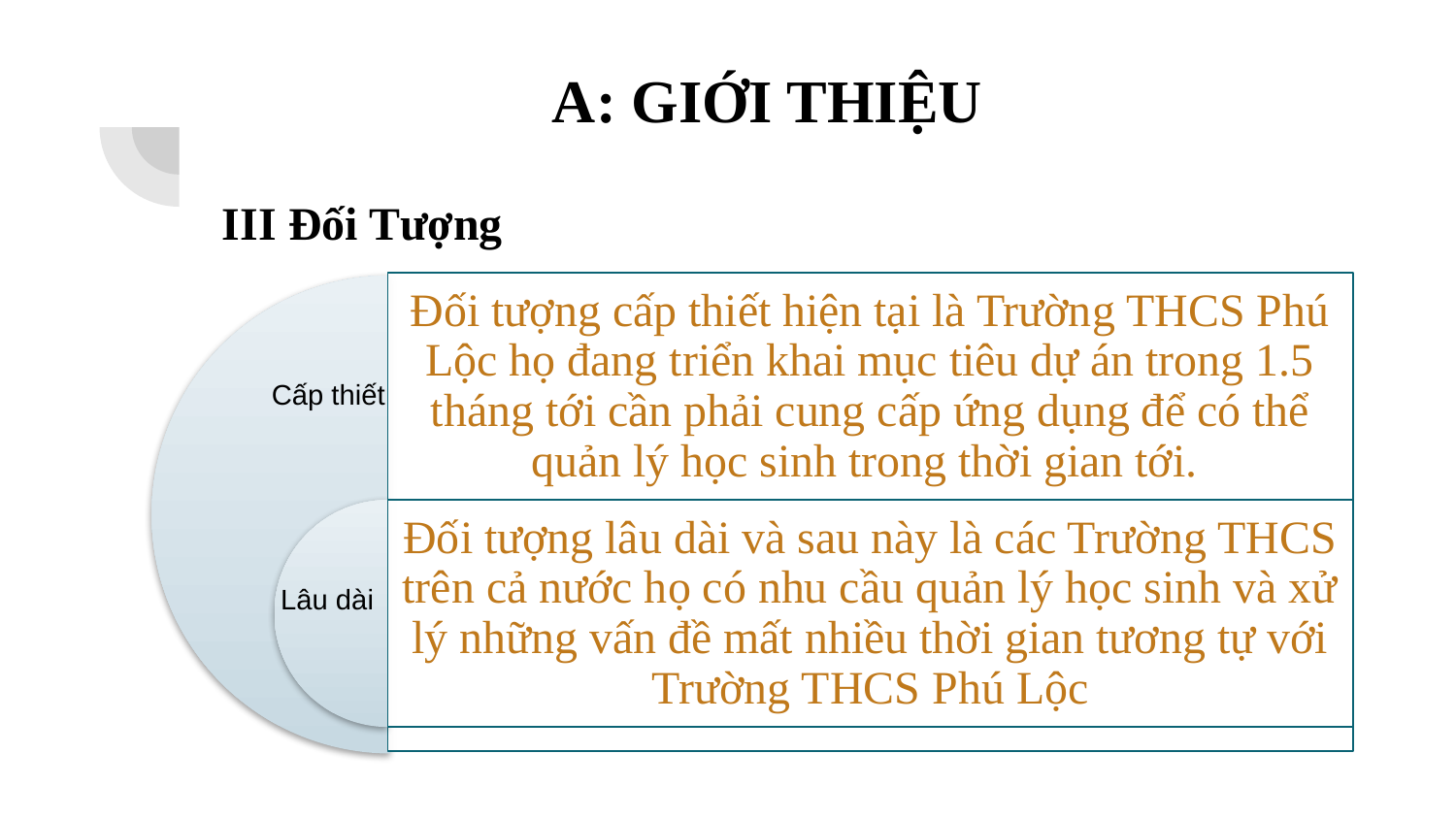

# A: GIỚI THIỆU
III Đối Tượng
Đối tượng cấp thiết hiện tại là Trường THCS Phú Lộc họ đang triển khai mục tiêu dự án trong 1.5 tháng tới cần phải cung cấp ứng dụng để có thể quản lý học sinh trong thời gian tới.
Đối tượng lâu dài và sau này là các Trường THCS trên cả nước họ có nhu cầu quản lý học sinh và xử lý những vấn đề mất nhiều thời gian tương tự với Trường THCS Phú Lộc

Cấp thiết
Lâu dài